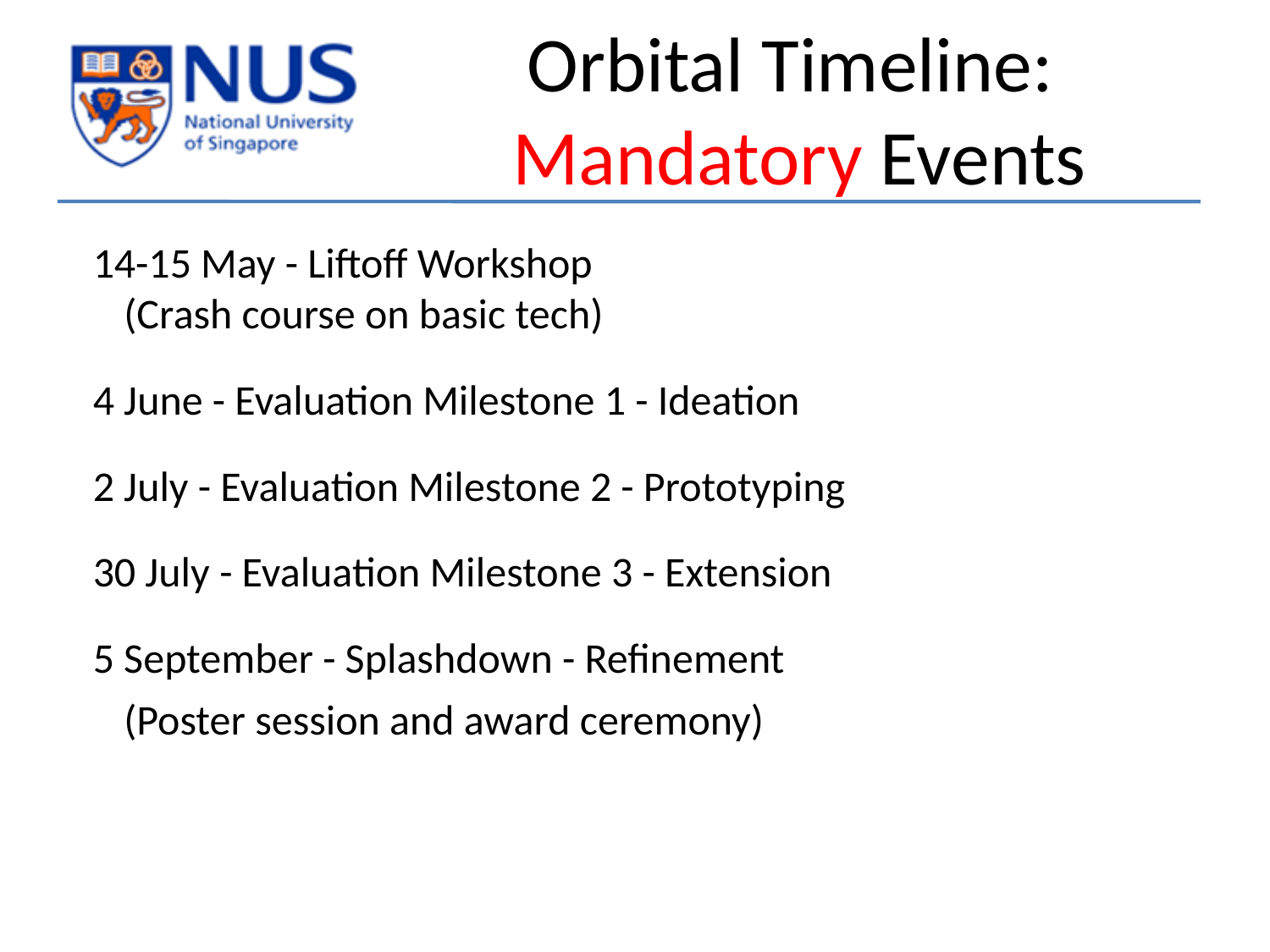

# Orbital Timeline: Mandatory Events
14-15 May - Liftoff Workshop
(Crash course on basic tech)

4 June - Evaluation Milestone 1 - Ideation

2 July - Evaluation Milestone 2 - Prototyping

30 July - Evaluation Milestone 3 - Extension

5 September - Splashdown - Refinement
	(Poster session and award ceremony)